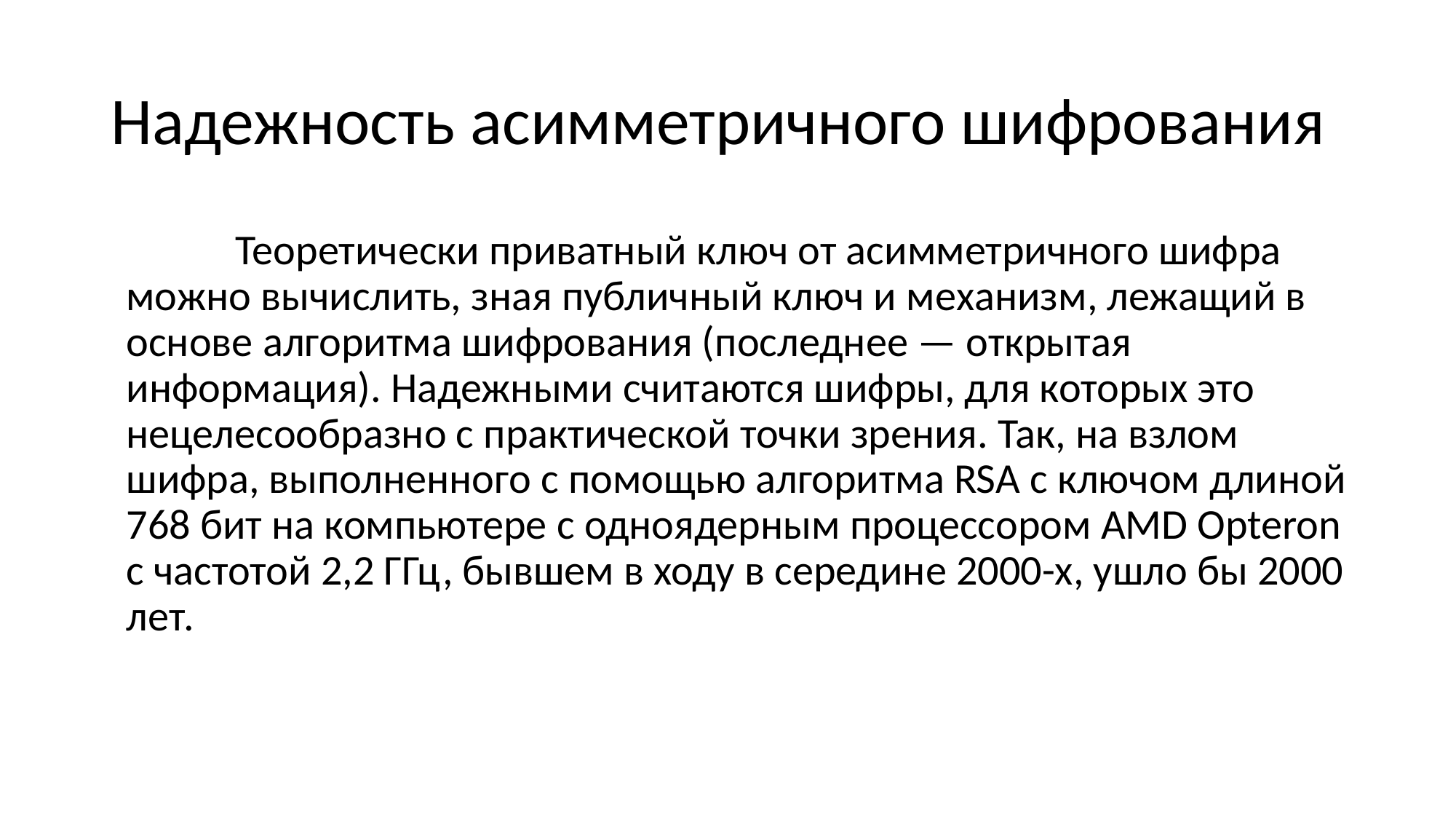

# Надежность асимметричного шифрования
	Теоретически приватный ключ от асимметричного шифра можно вычислить, зная публичный ключ и механизм, лежащий в основе алгоритма шифрования (последнее — открытая информация). Надежными считаются шифры, для которых это нецелесообразно с практической точки зрения. Так, на взлом шифра, выполненного с помощью алгоритма RSA с ключом длиной 768 бит на компьютере с одноядерным процессором AMD Opteron с частотой 2,2 ГГц, бывшем в ходу в середине 2000-х, ушло бы 2000 лет.